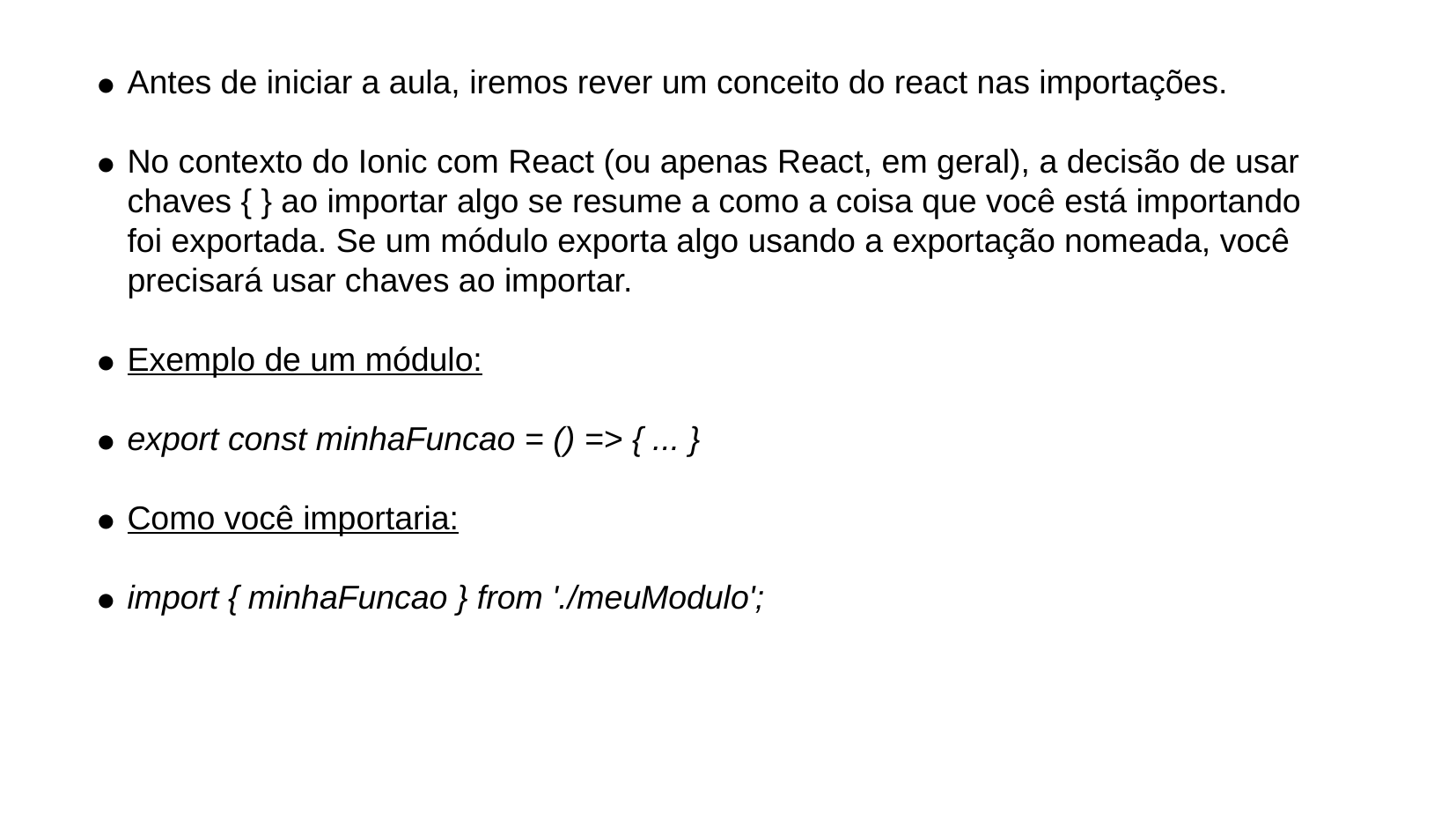

Antes de iniciar a aula, iremos rever um conceito do react nas importações.

No contexto do Ionic com React (ou apenas React, em geral), a decisão de usar chaves { } ao importar algo se resume a como a coisa que você está importando foi exportada. Se um módulo exporta algo usando a exportação nomeada, você precisará usar chaves ao importar.

Exemplo de um módulo:

export const minhaFuncao = () => { ... }

Como você importaria:

import { minhaFuncao } from './meuModulo';